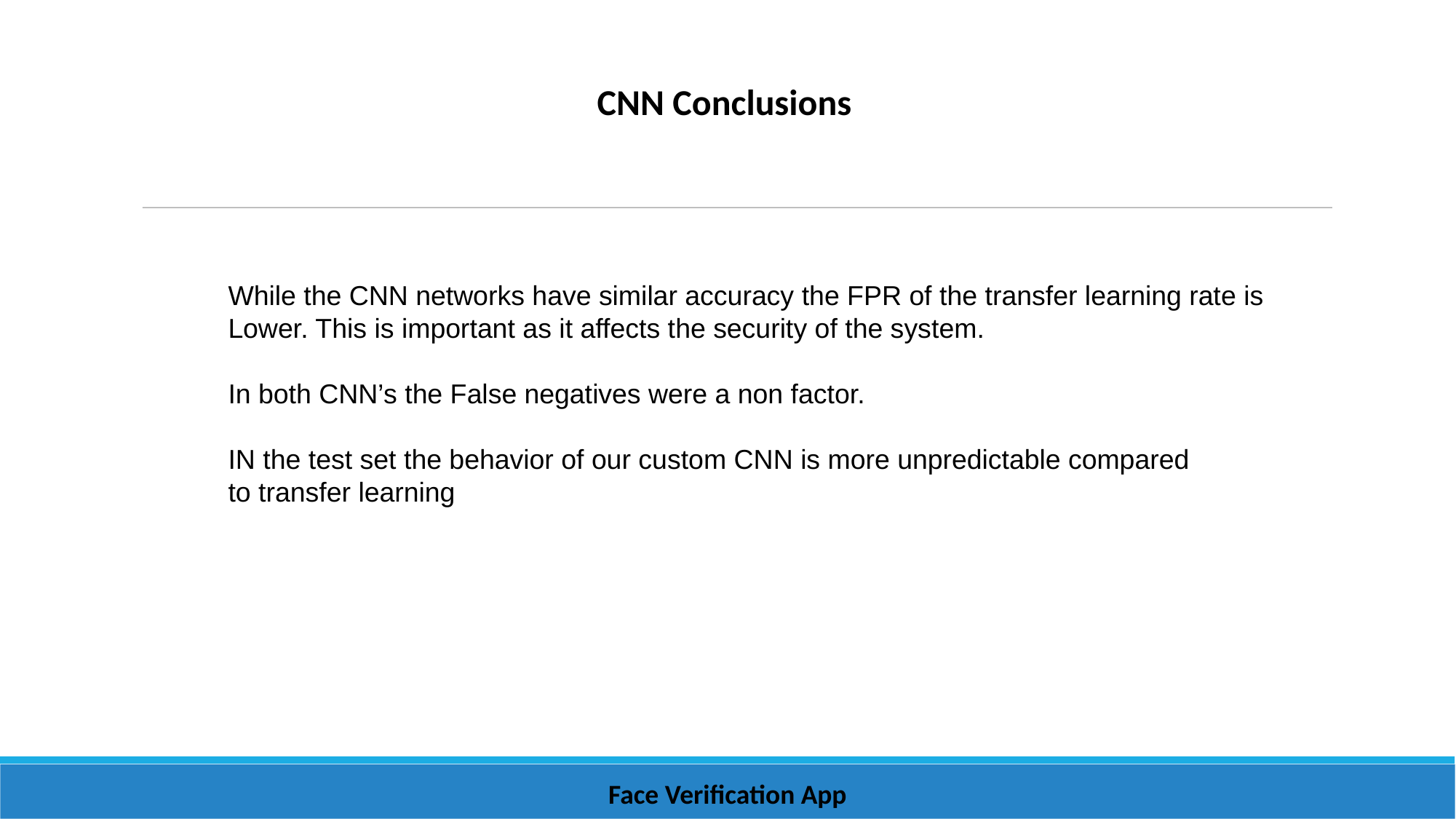

# CNN Conclusions

While the CNN networks have similar accuracy the FPR of the transfer learning rate is
Lower. This is important as it affects the security of the system.

In both CNN’s the False negatives were a non factor.

IN the test set the behavior of our custom CNN is more unpredictable compared
to transfer learning

Face Verification App